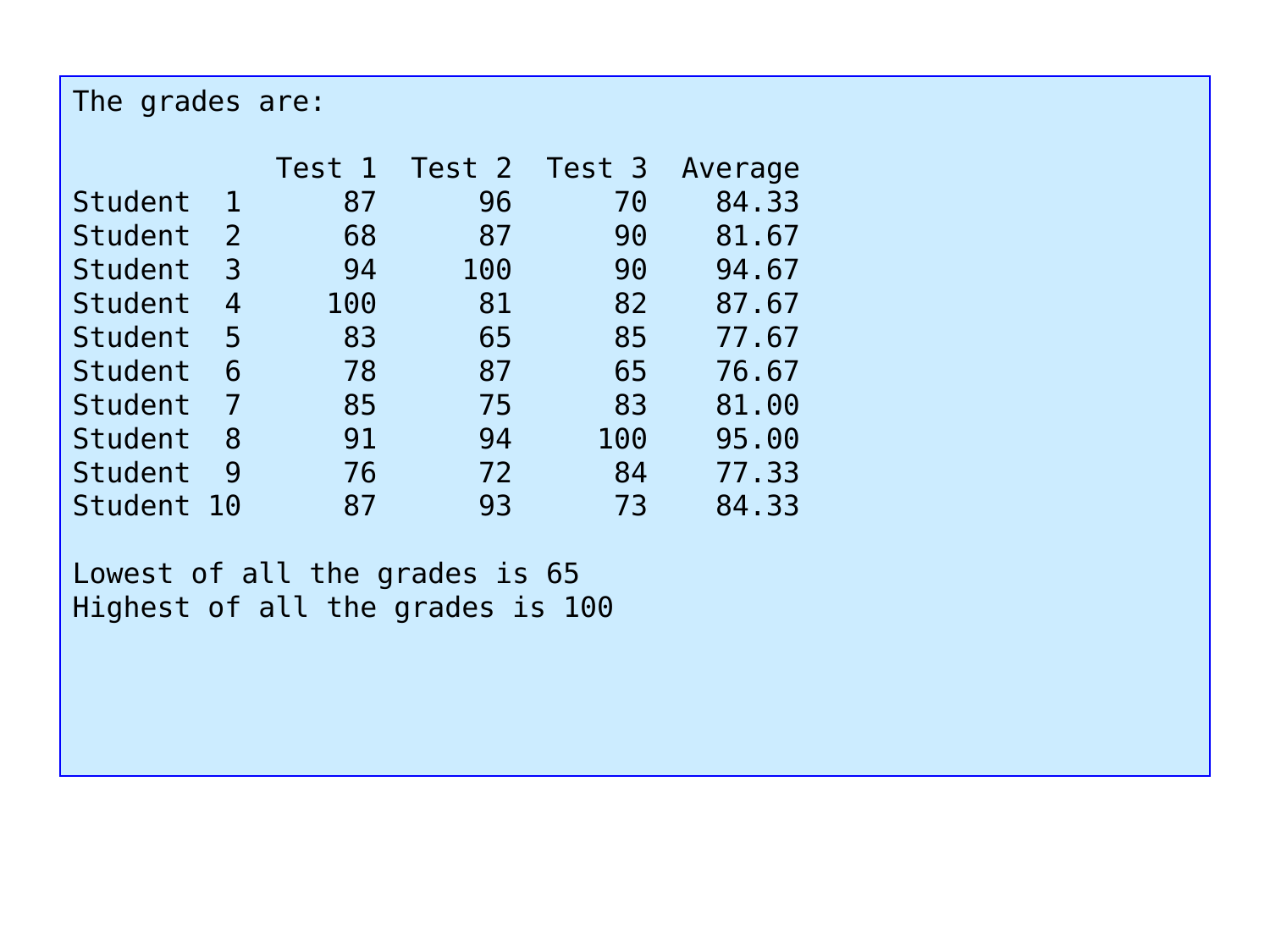

The grades are:

            Test 1  Test 2  Test 3  Average
Student  1      87      96      70    84.33
Student  2      68      87      90    81.67
Student  3      94     100      90    94.67
Student  4     100      81      82    87.67
Student  5      83      65      85    77.67
Student  6      78      87      65    76.67
Student  7      85      75      83    81.00
Student  8      91      94     100    95.00
Student  9      76      72      84    77.33
Student 10      87      93      73    84.33

Lowest of all the grades is 65
Highest of all the grades is 100